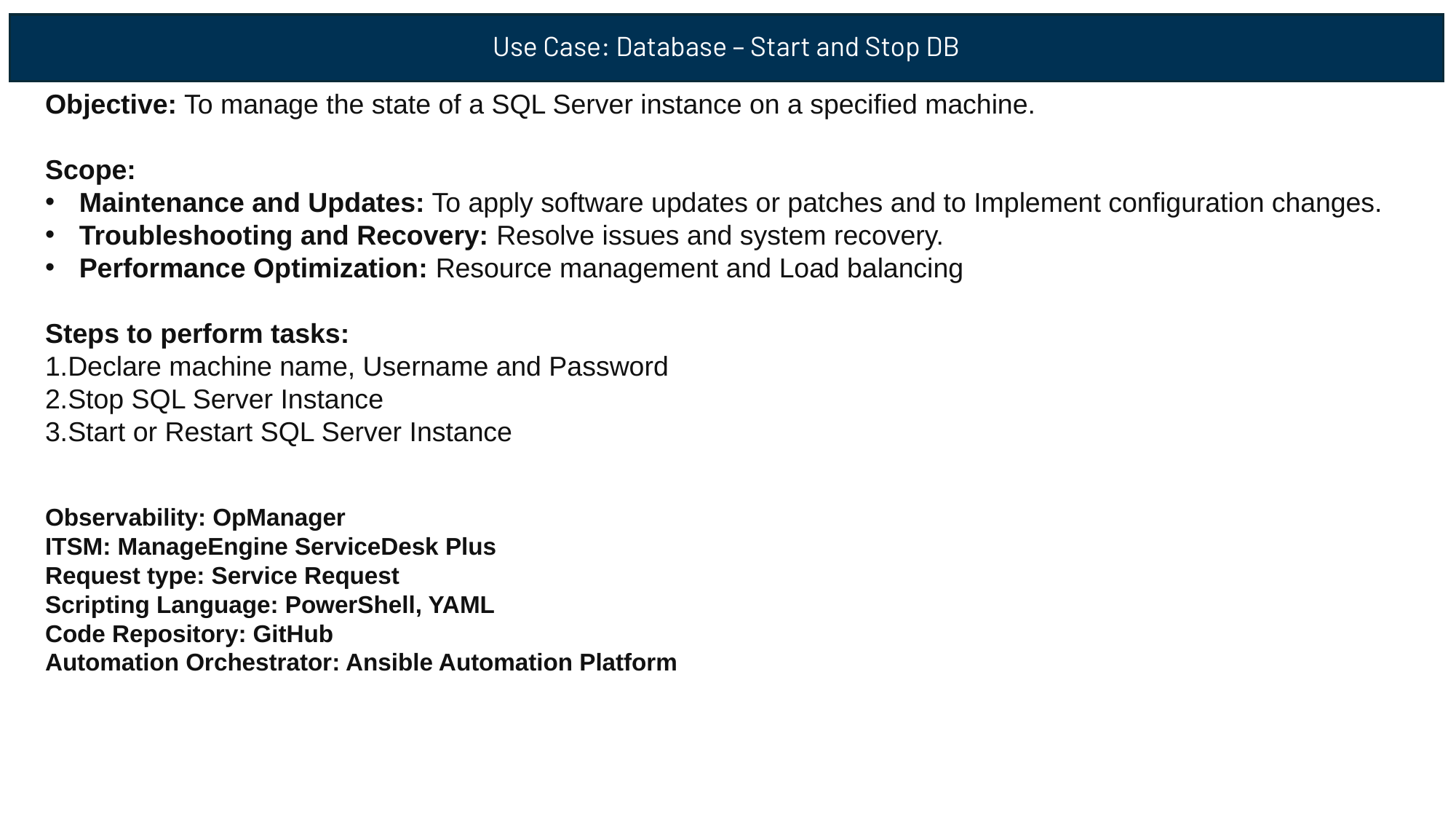

# Use Case: Database – Start and Stop DB
Objective: To manage the state of a SQL Server instance on a specified machine.
Scope:
Maintenance and Updates: To apply software updates or patches and to Implement configuration changes.
Troubleshooting and Recovery: Resolve issues and system recovery.
Performance Optimization: Resource management and Load balancing

Steps to perform tasks:
1.Declare machine name, Username and Password
2.Stop SQL Server Instance
3.Start or Restart SQL Server Instance

Observability: OpManager
ITSM: ManageEngine ServiceDesk Plus
Request type: Service Request
Scripting Language: PowerShell, YAML
Code Repository: GitHub
Automation Orchestrator: Ansible Automation Platform